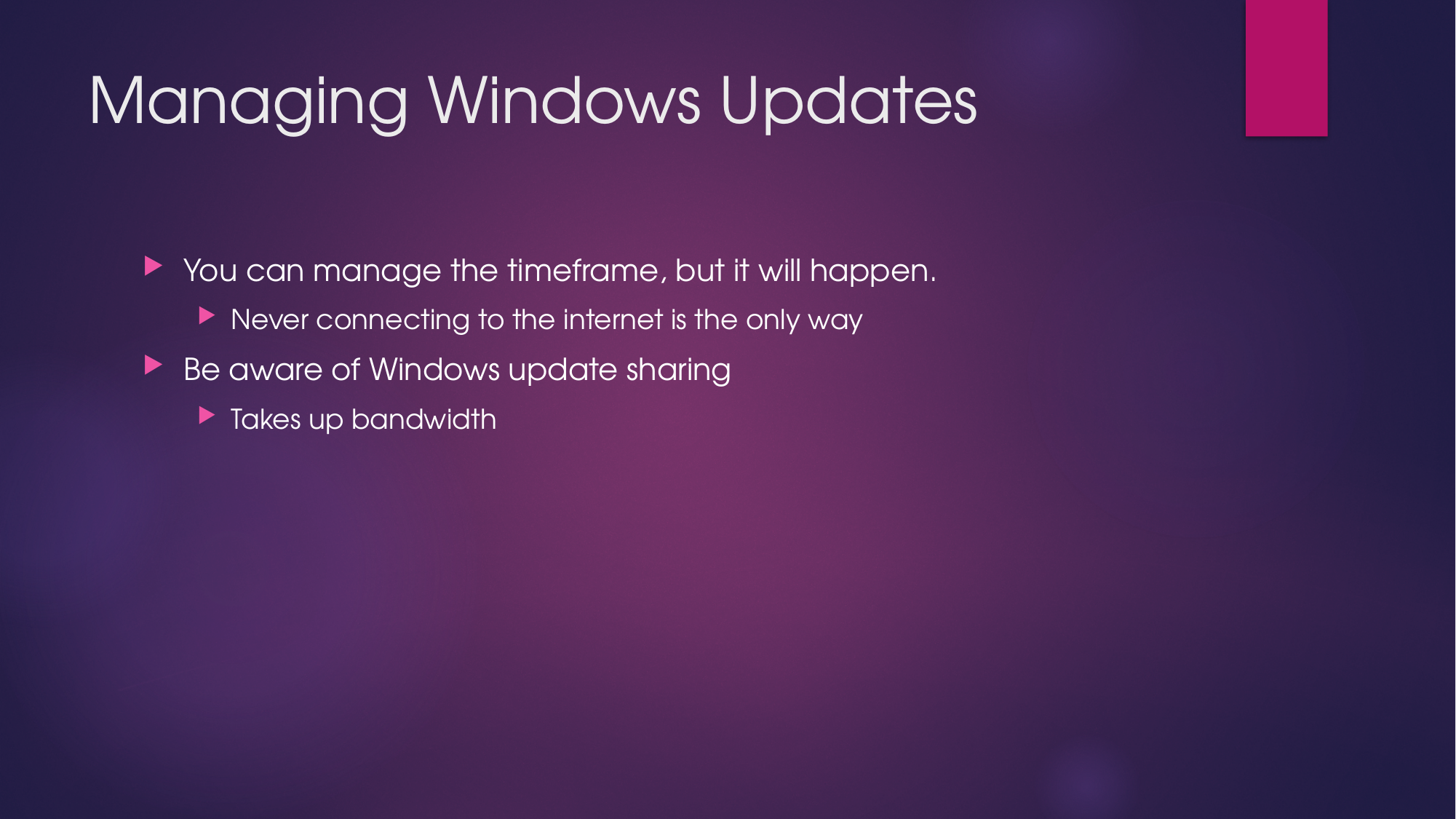

# Managing Windows Updates
You can manage the timeframe, but it will happen.
Never connecting to the internet is the only way
Be aware of Windows update sharing
Takes up bandwidth